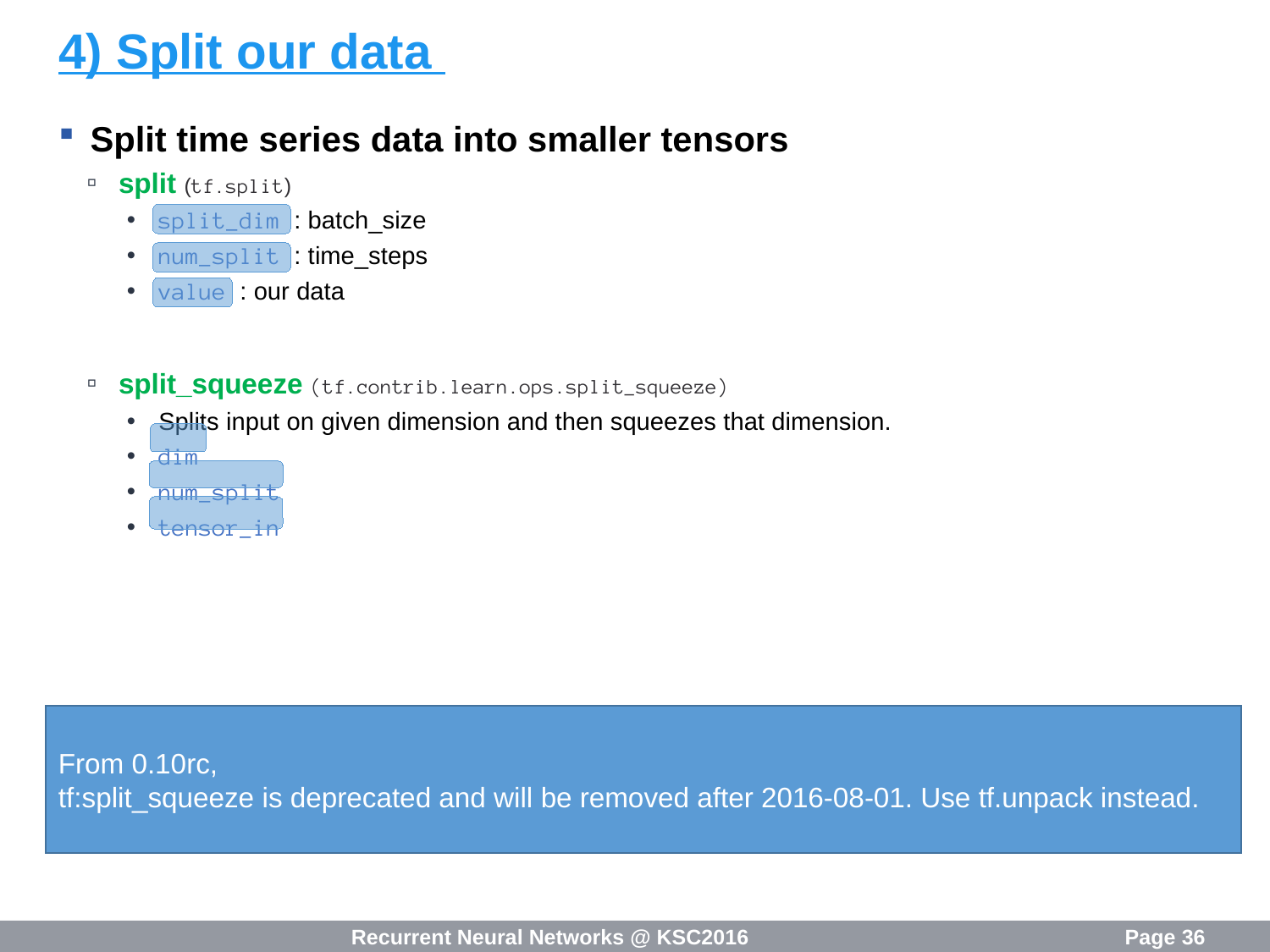

# 4) Split our data
Split time series data into smaller tensors
split (tf.split)
split_dim : batch_size
num_split : time_steps
value : our data

split_squeeze (tf.contrib.learn.ops.split_squeeze)
Splits input on given dimension and then squeezes that dimension.
dim
num_split
tensor_in

From 0.10rc,
tf:split_squeeze is deprecated and will be removed after 2016-08-01. Use tf.unpack instead.
Recurrent Neural Networks @ KSC2016
Page 36